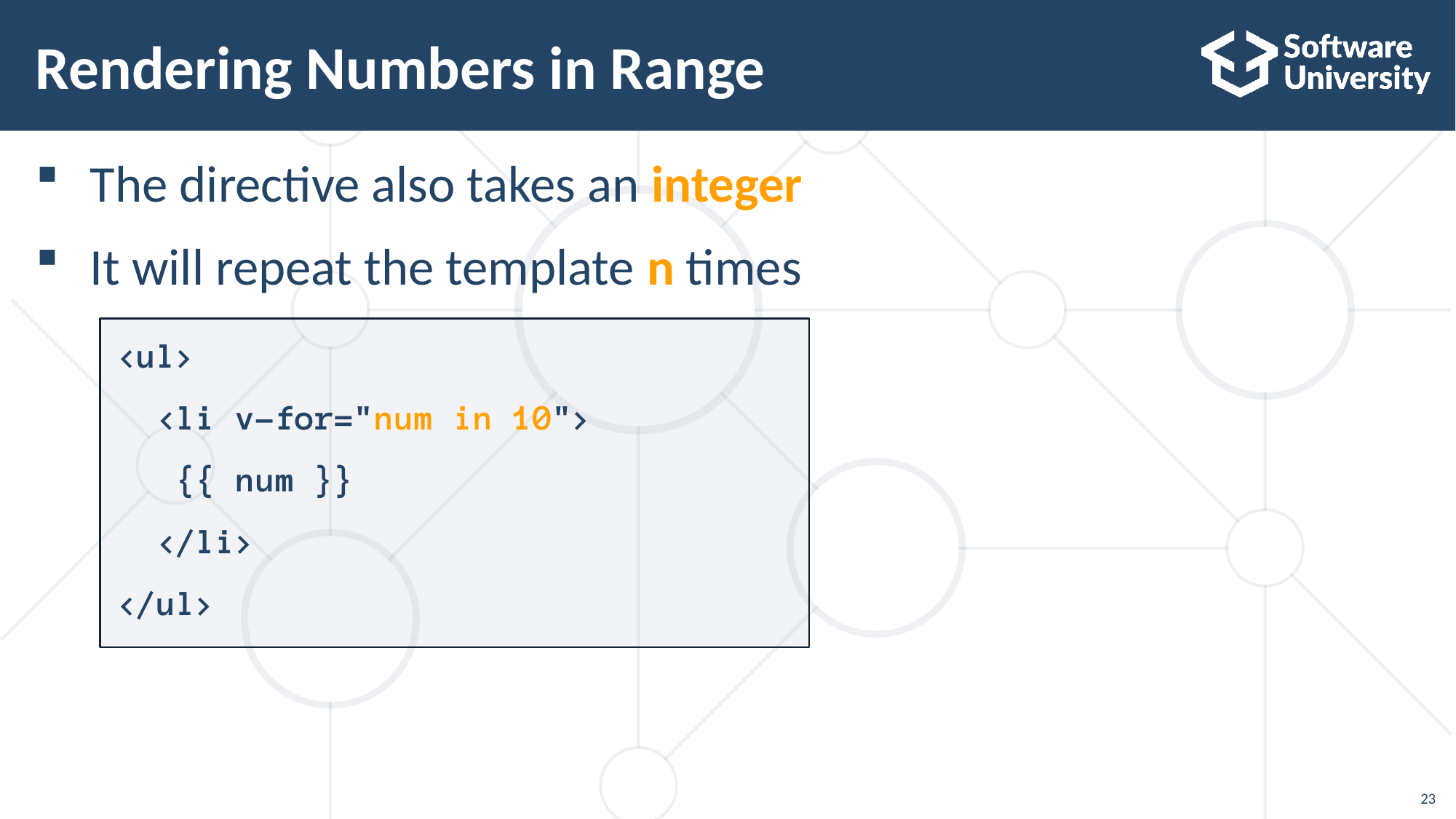

# Rendering Numbers in Range
The directive also takes an integer
It will repeat the template n times
<ul>
  <li v-for="num in 10">
   {{ num }}
  </li>
</ul>
23